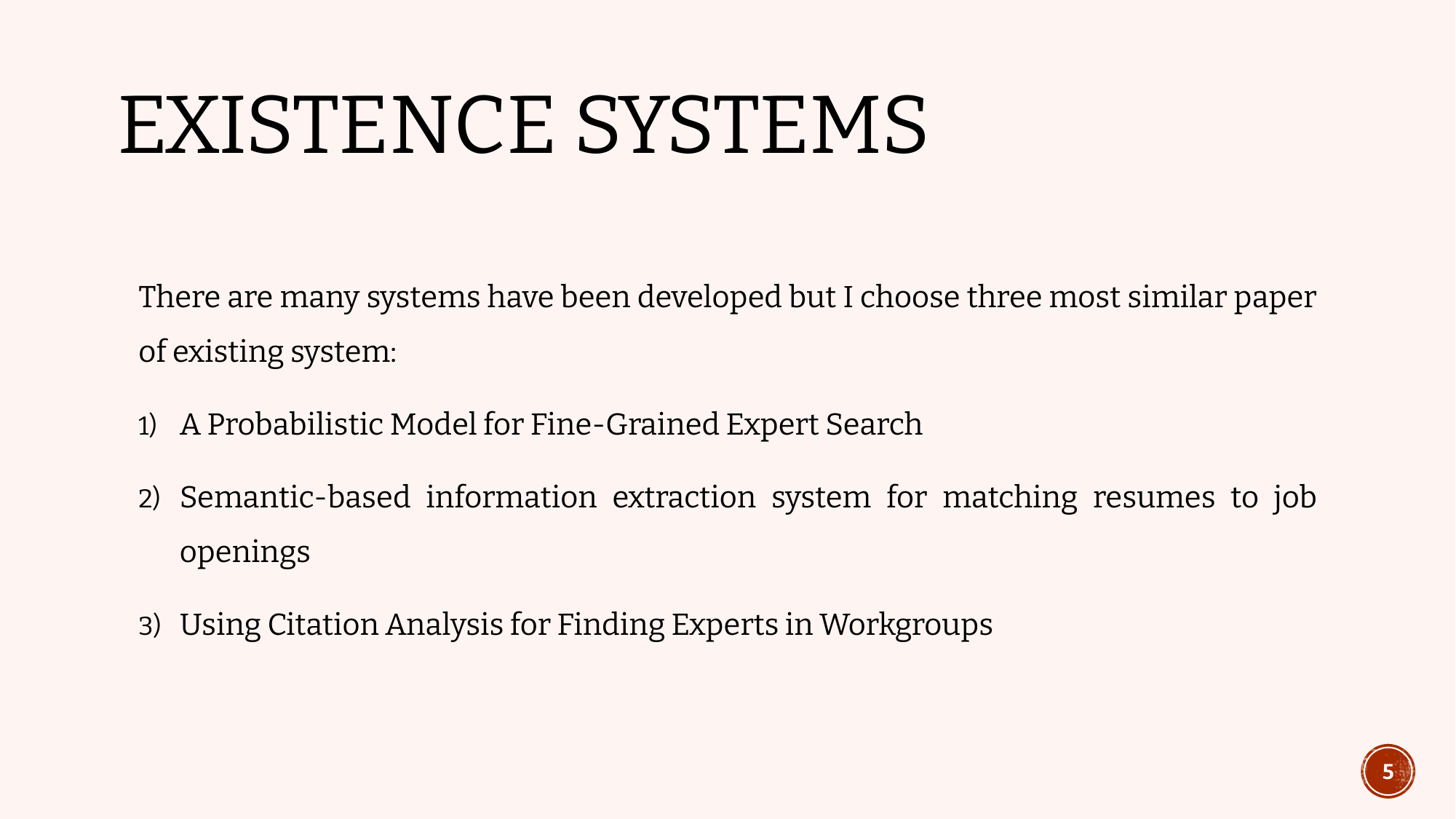

# Existence Systems
There are many systems have been developed but I choose three most similar paper of existing system:
A Probabilistic Model for Fine-Grained Expert Search
Semantic-based information extraction system for matching resumes to job openings
Using Citation Analysis for Finding Experts in Workgroups
5